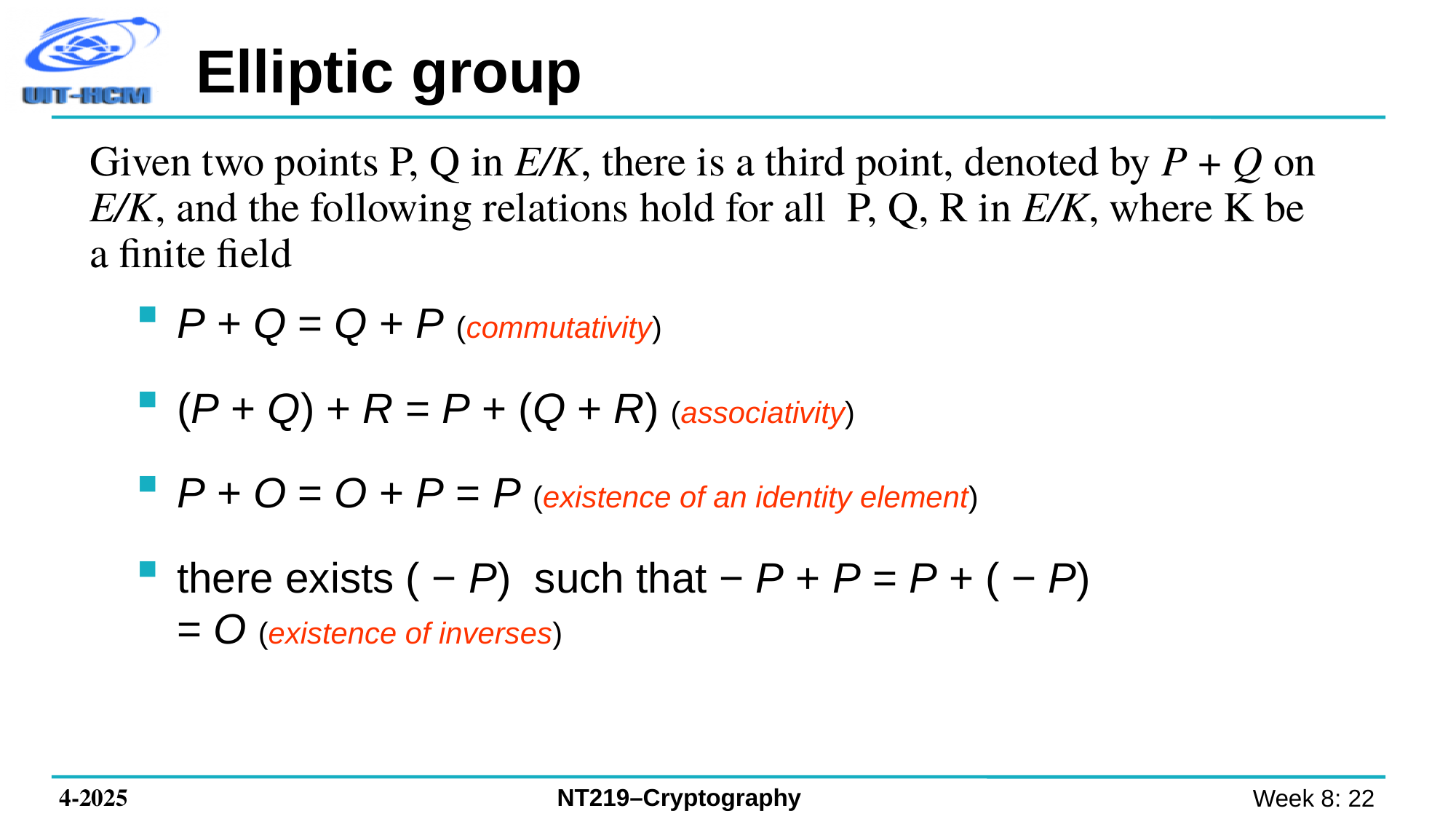

# Elliptic group
Given two points P, Q in E/K, there is a third point, denoted by P + Q on E/K, and the following relations hold for all  P, Q, R in E/K, where K be a finite field

P + Q = Q + P (commutativity)
(P + Q) + R = P + (Q + R) (associativity)
P + O = O + P = P (existence of an identity element)
there exists ( − P)  such that − P + P = P + ( − P) = O (existence of inverses)